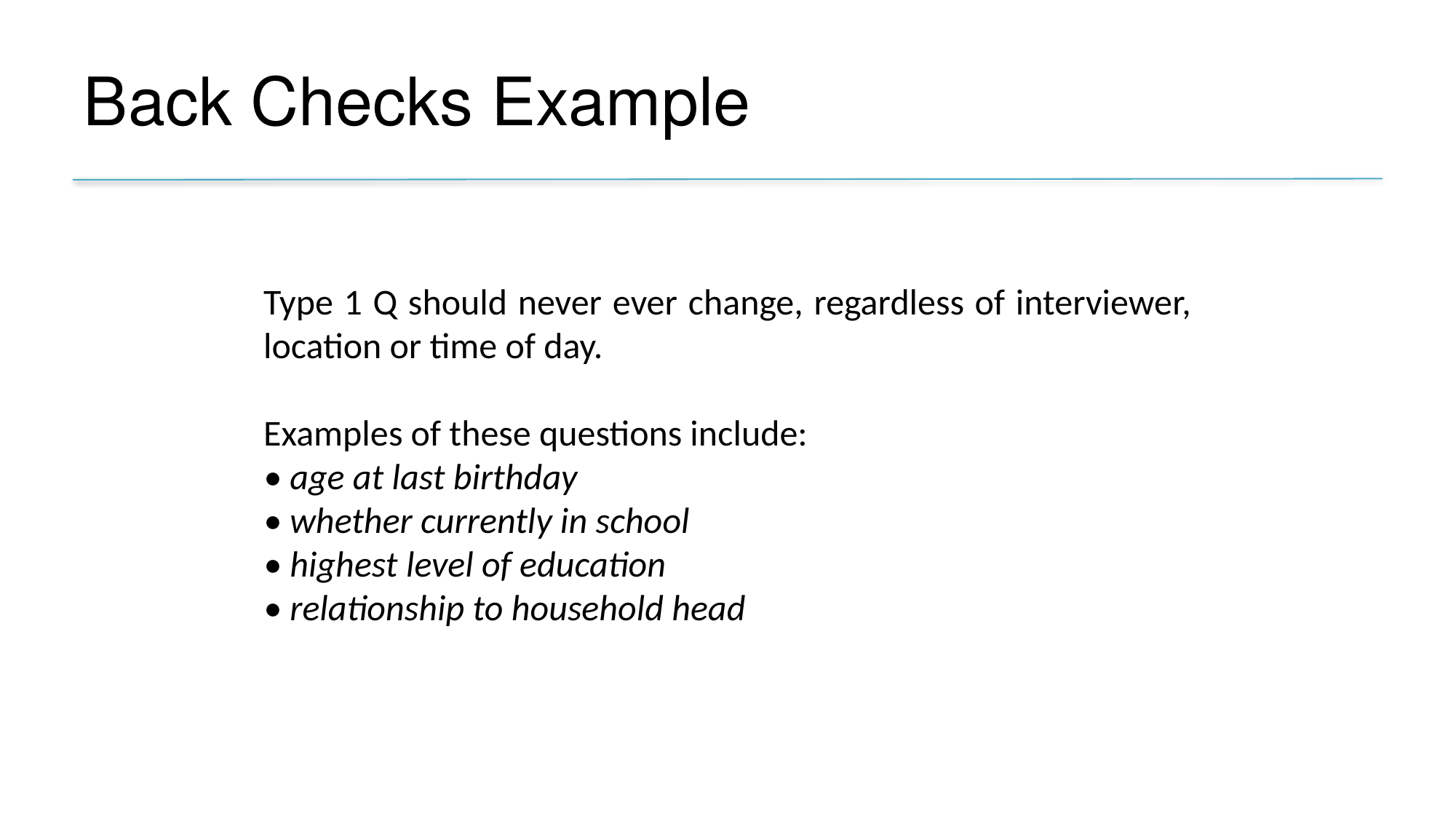

Back Checks Example
Type 1 Q should never ever change, regardless of interviewer, location or time of day.

Examples of these questions include:
• age at last birthday
• whether currently in school
• highest level of education
• relationship to household head